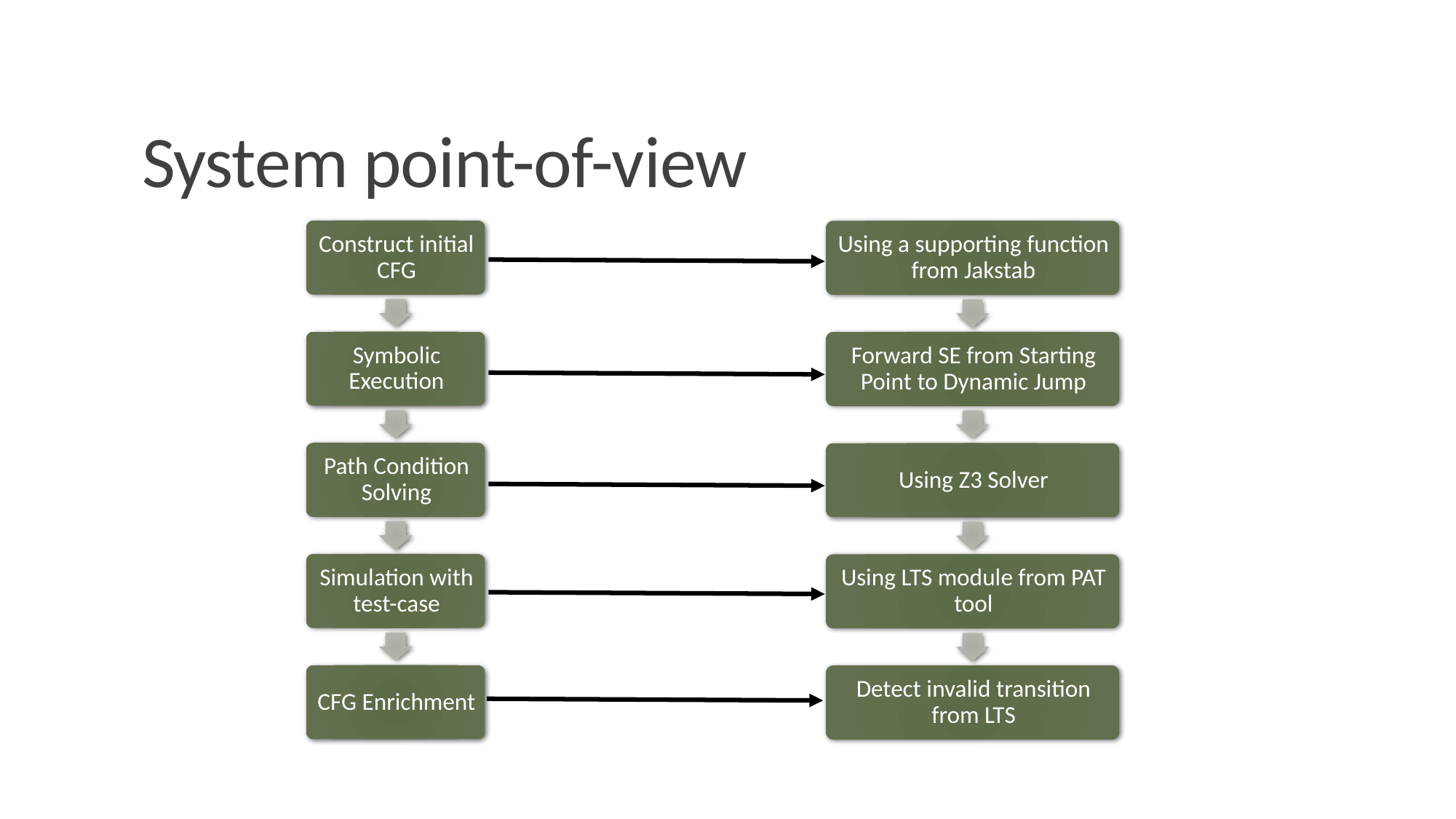

# System point-of-view
Construct initial CFG

Symbolic Execution

Path Condition Solving

Simulation with test-case

CFG Enrichment
Using a supporting function from Jakstab

Forward SE from Starting Point to Dynamic Jump

Using Z3 Solver

Using LTS module from PAT tool

Detect invalid transition from LTS